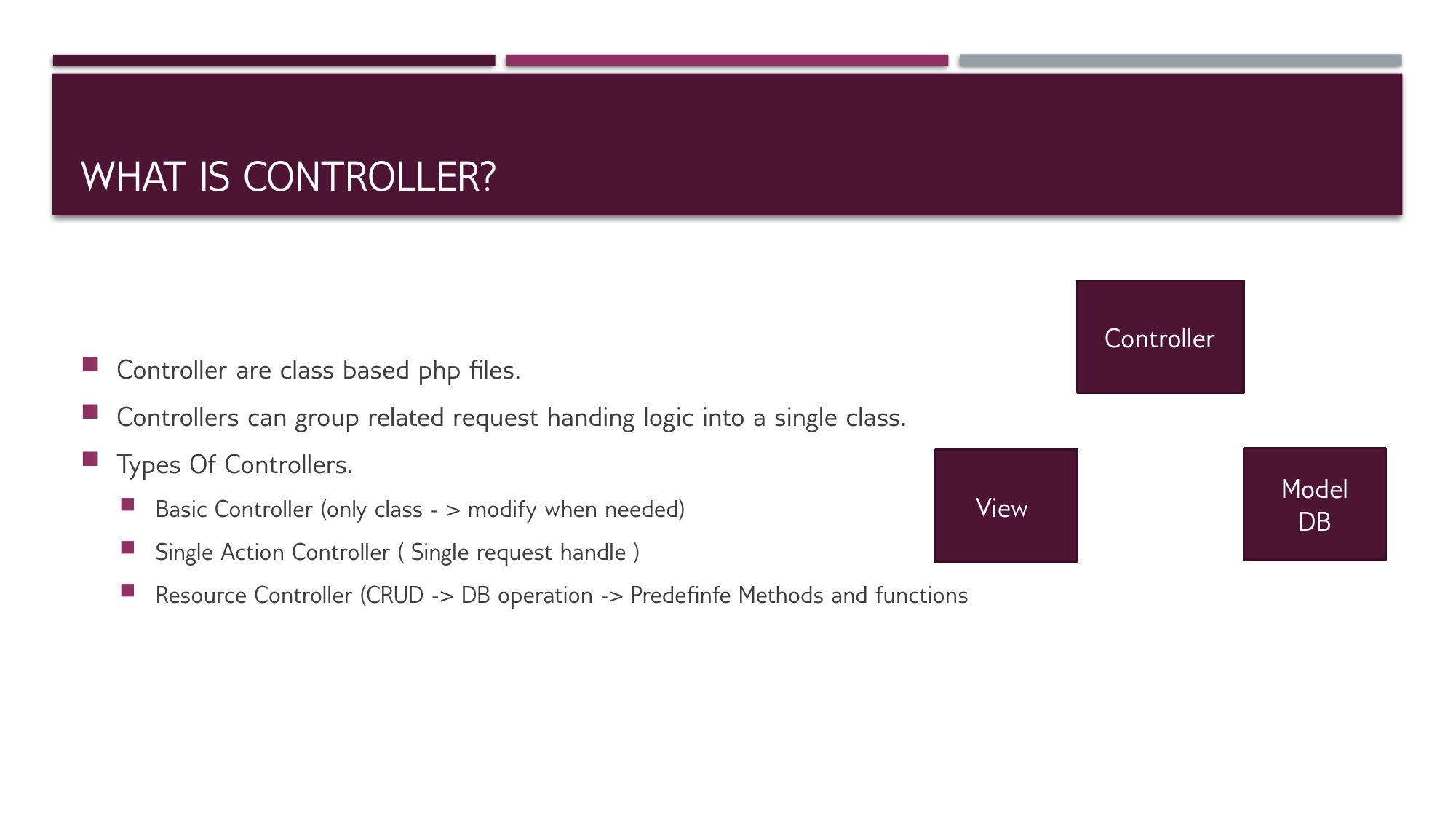

# What is controller?
Controller are class based php files.
Controllers can group related request handing logic into a single class.
Types Of Controllers.
Basic Controller (only class - > modify when needed)
Single Action Controller ( Single request handle )
Resource Controller (CRUD -> DB operation -> Predefinfe Methods and functions
Controller
Model
DB
View